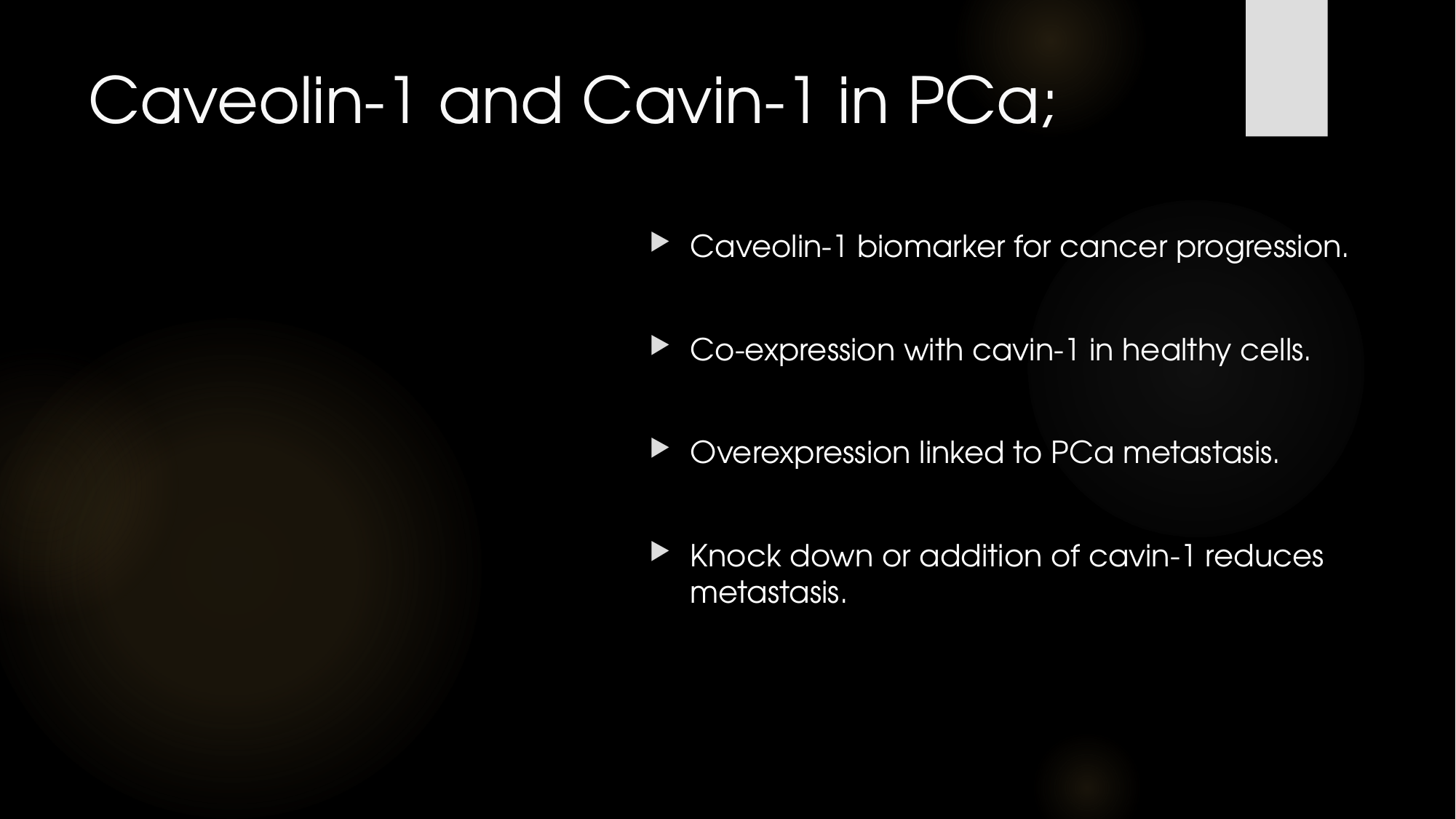

# Caveolin-1 and Cavin-1 in PCa;
Caveolin-1 biomarker for cancer progression.

Co-expression with cavin-1 in healthy cells.

Overexpression linked to PCa metastasis.

Knock down or addition of cavin-1 reduces metastasis.